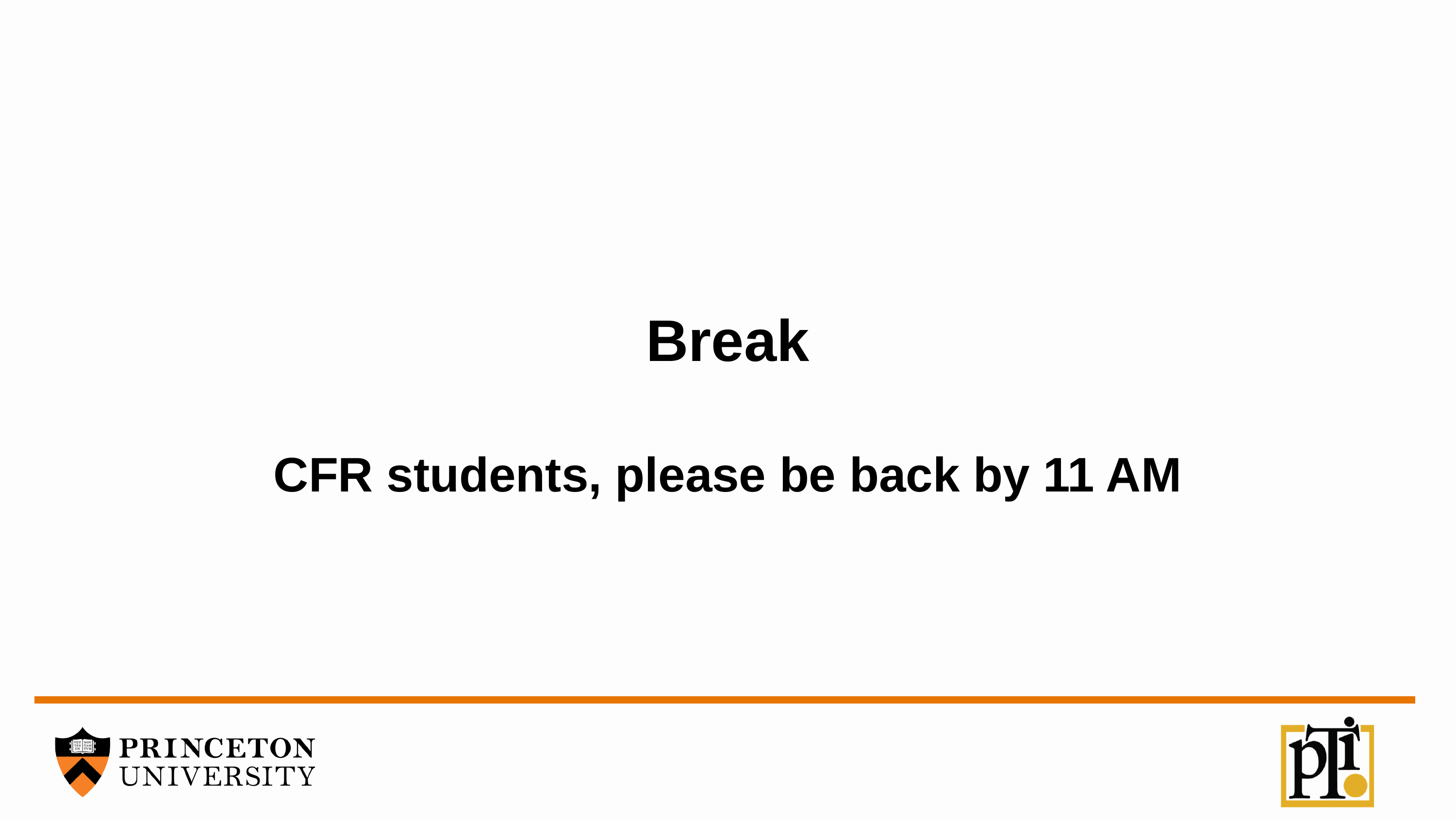

Break

CFR students, please be back by 11 AM